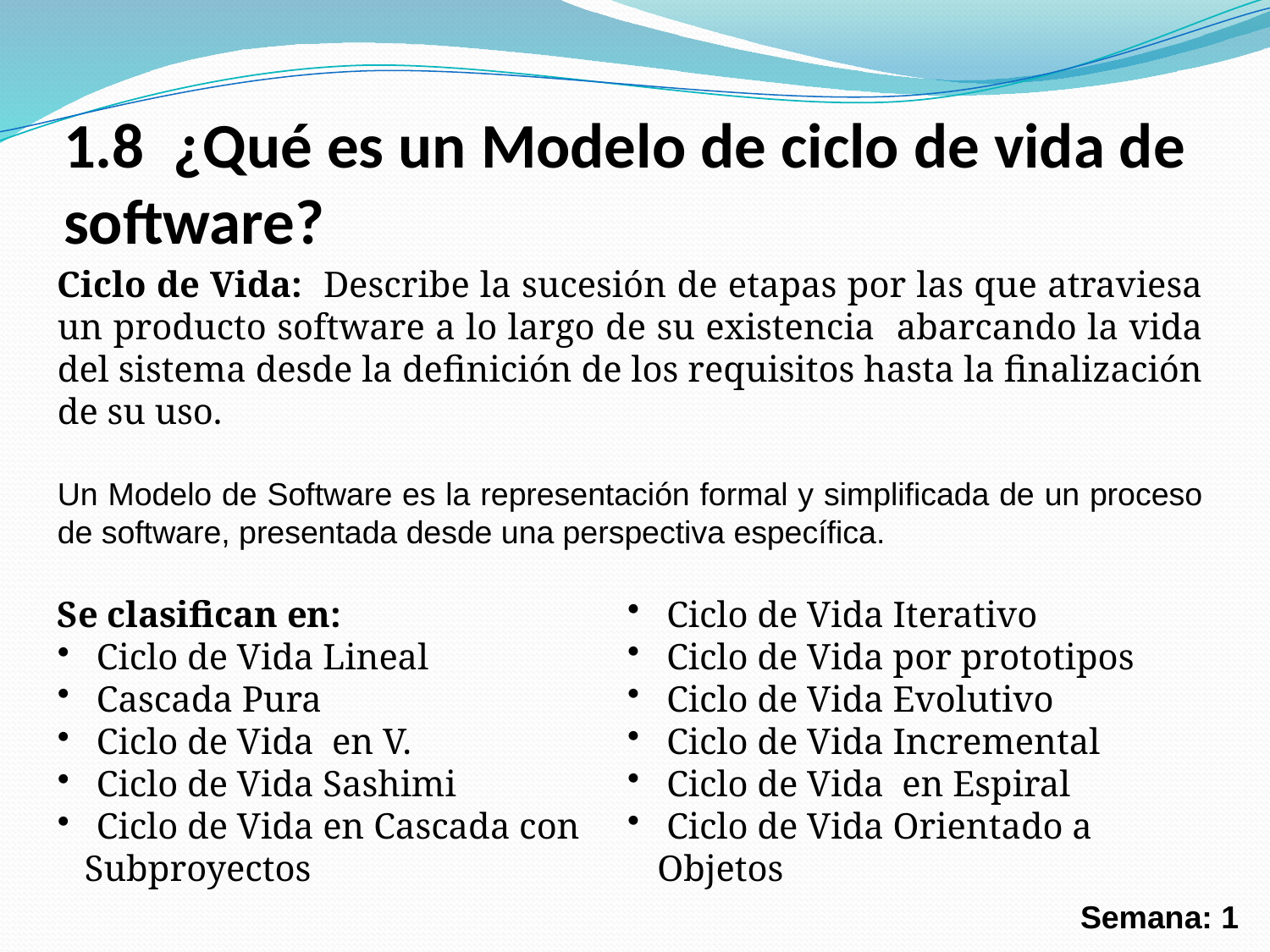

# 1.8  ¿Qué es un Modelo de ciclo de vida de software?
Ciclo de Vida:  Describe la sucesión de etapas por las que atraviesa un producto software a lo largo de su existencia  abarcando la vida del sistema desde la definición de los requisitos hasta la finalización de su uso.

Un Modelo de Software es la representación formal y simplificada de un proceso de software, presentada desde una perspectiva específica.

Se clasifican en:
 Ciclo de Vida Lineal
 Cascada Pura
 Ciclo de Vida  en V.
 Ciclo de Vida Sashimi
 Ciclo de Vida en Cascada con
   Subproyectos

 Ciclo de Vida Iterativo
 Ciclo de Vida por prototipos
 Ciclo de Vida Evolutivo
 Ciclo de Vida Incremental
 Ciclo de Vida  en Espiral
 Ciclo de Vida Orientado a Objetos

Semana: 1